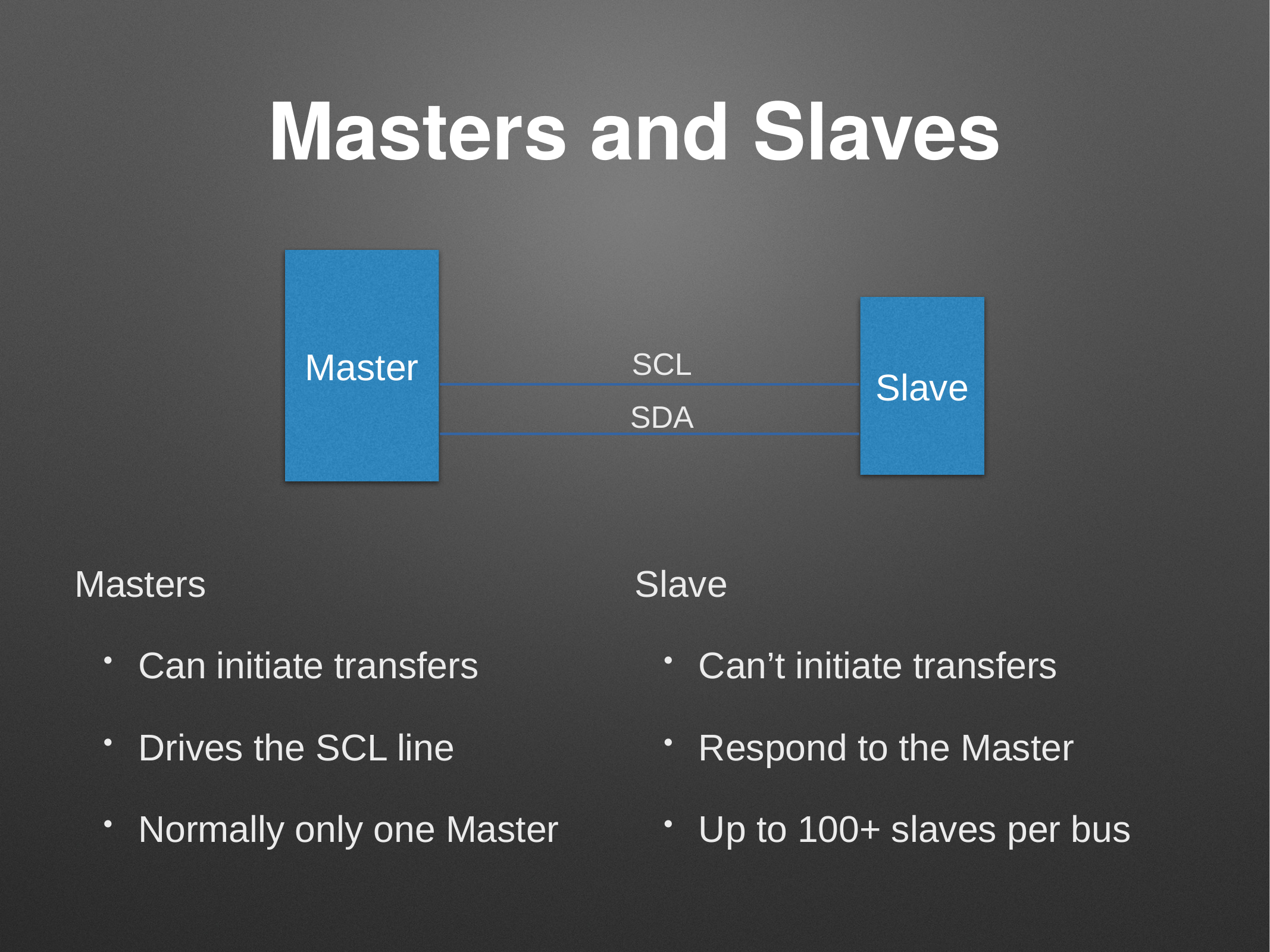

# Masters and Slaves
Master
Slave
SCL

SDA

Masters
Can initiate transfers
Drives the SCL line
Normally only one Master
Slave
Can’t initiate transfers
Respond to the Master
Up to 100+ slaves per bus